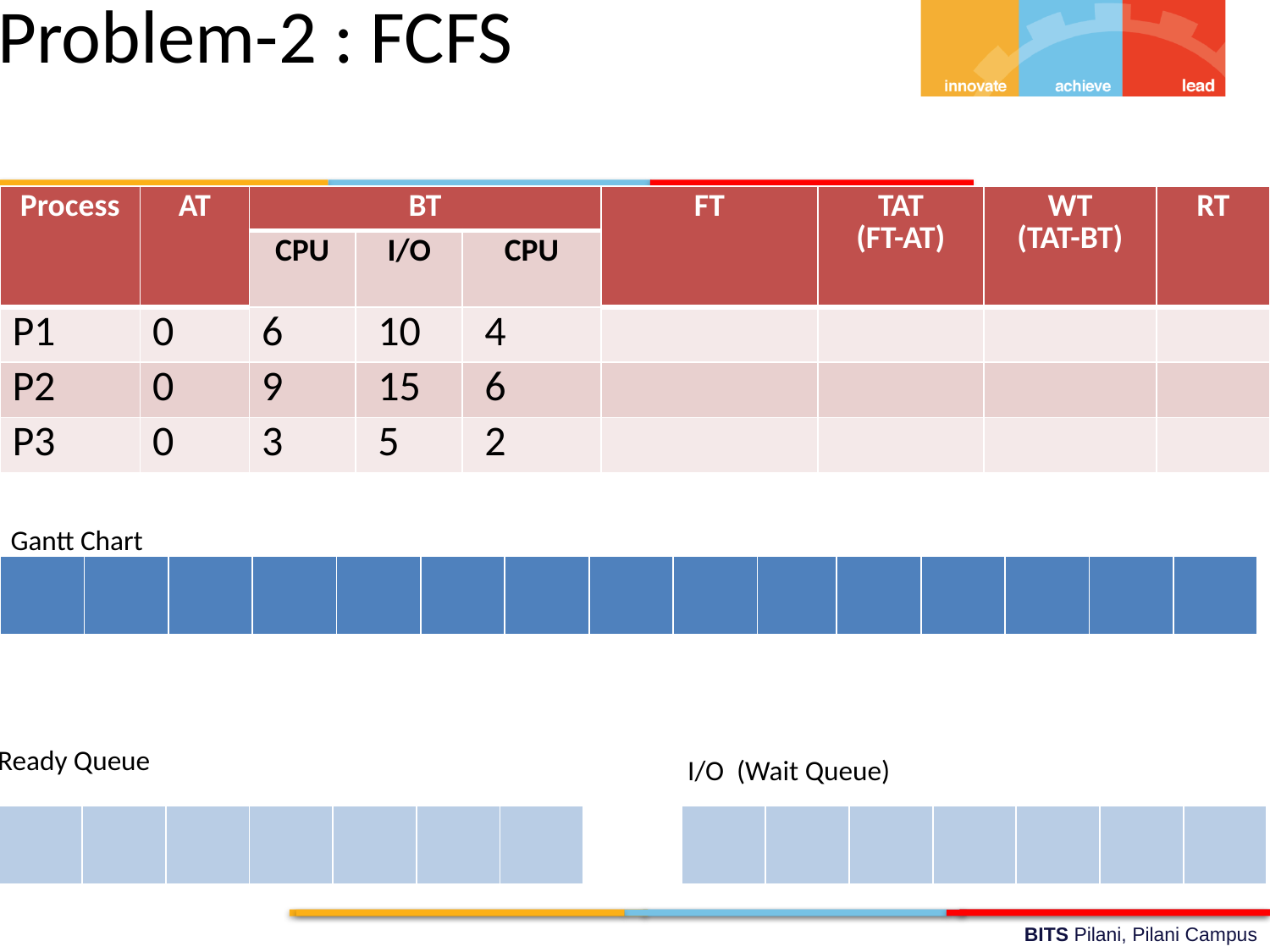

Problem-2 : FCFS
| Process | AT | BT |  |  | FT | TAT (FT-AT) | WT (TAT-BT) | RT |
| --- | --- | --- | --- | --- | --- | --- | --- | --- |
|  |  | CPU | I/O | CPU |  |  |  |  |
| P1 | 0 | 6 | 10 | 4 |  |  |  |  |
| P2 | 0 | 9 | 15 | 6 |  |  |  |  |
| P3 | 0 | 3 | 5 | 2 |  |  |  |  |
Gantt Chart
|  |  |  |  |  |  |  |  |  |  |
| --- | --- | --- | --- | --- | --- | --- | --- | --- | --- |
|  |  |  |  |  |
| --- | --- | --- | --- | --- |
Ready Queue
I/O  (Wait Queue)
|  |  |  |  |  |  |  |
| --- | --- | --- | --- | --- | --- | --- |
|  |  |  |  |  |  |  |
| --- | --- | --- | --- | --- | --- | --- |